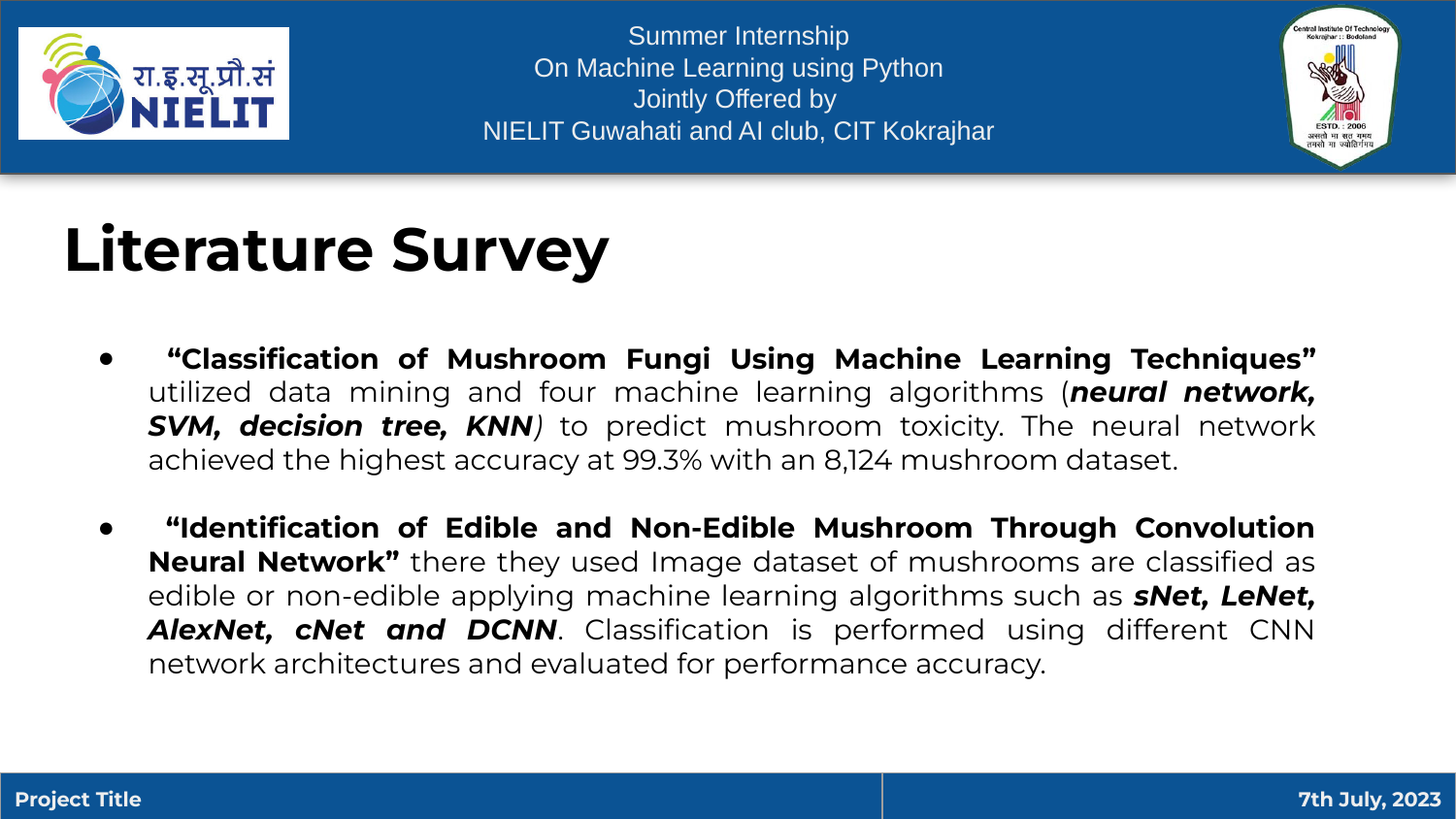

Literature Survey
 “Classification of Mushroom Fungi Using Machine Learning Techniques” utilized data mining and four machine learning algorithms (neural network, SVM, decision tree, KNN) to predict mushroom toxicity. The neural network achieved the highest accuracy at 99.3% with an 8,124 mushroom dataset.

 “Identification of Edible and Non-Edible Mushroom Through Convolution Neural Network” there they used Image dataset of mushrooms are classified as edible or non-edible applying machine learning algorithms such as sNet, LeNet, AlexNet, cNet and DCNN. Classification is performed using different CNN network architectures and evaluated for performance accuracy.